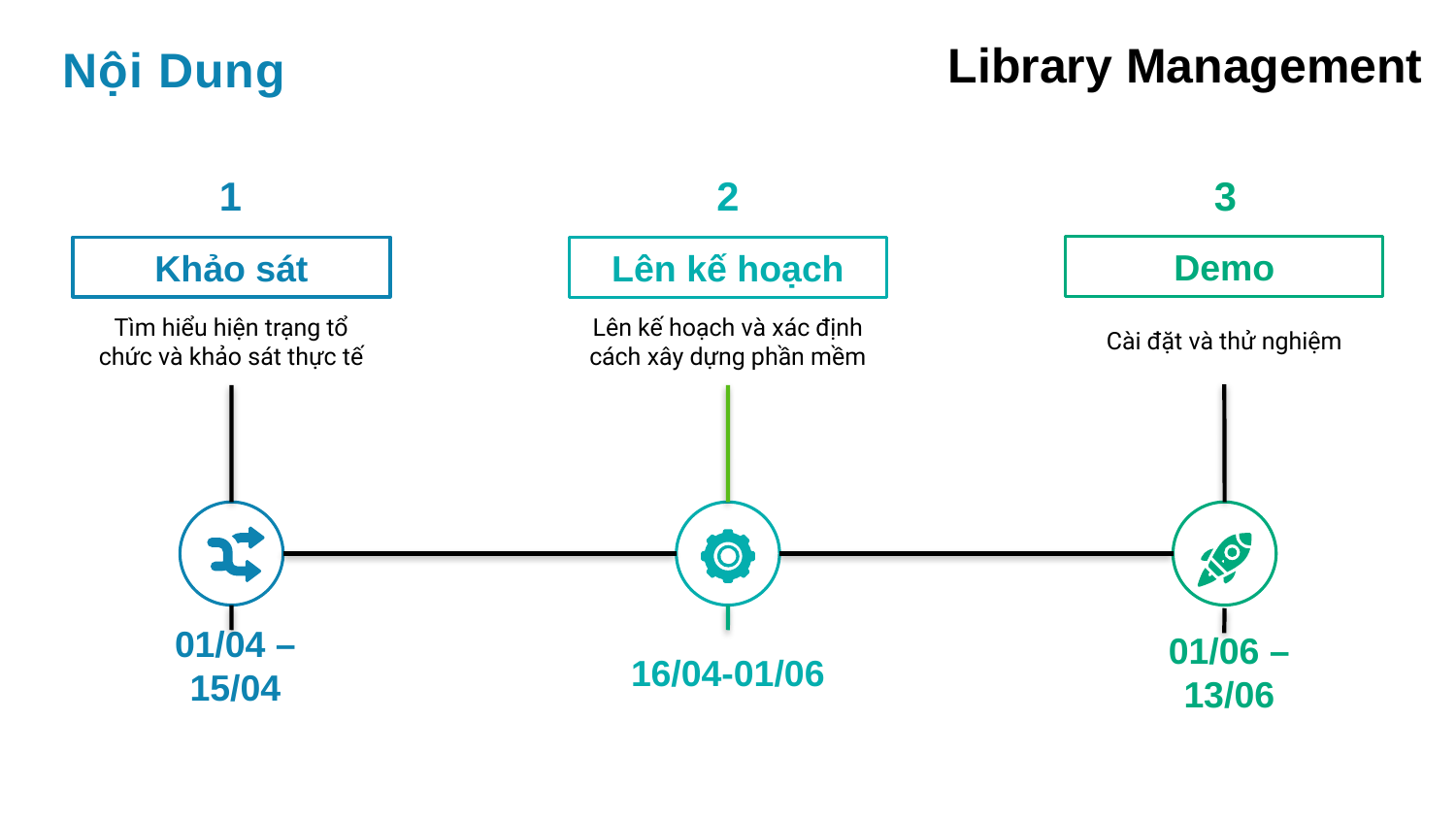

Library Management
Nội Dung
1
Khảo sát
Tìm hiểu hiện trạng tổ chức và khảo sát thực tế
01/04 – 15/04
2
Lên kế hoạch
Lên kế hoạch và xác định cách xây dựng phần mềm
16/04-01/06
3
Demo
Cài đặt và thử nghiệm
01/06 – 13/06